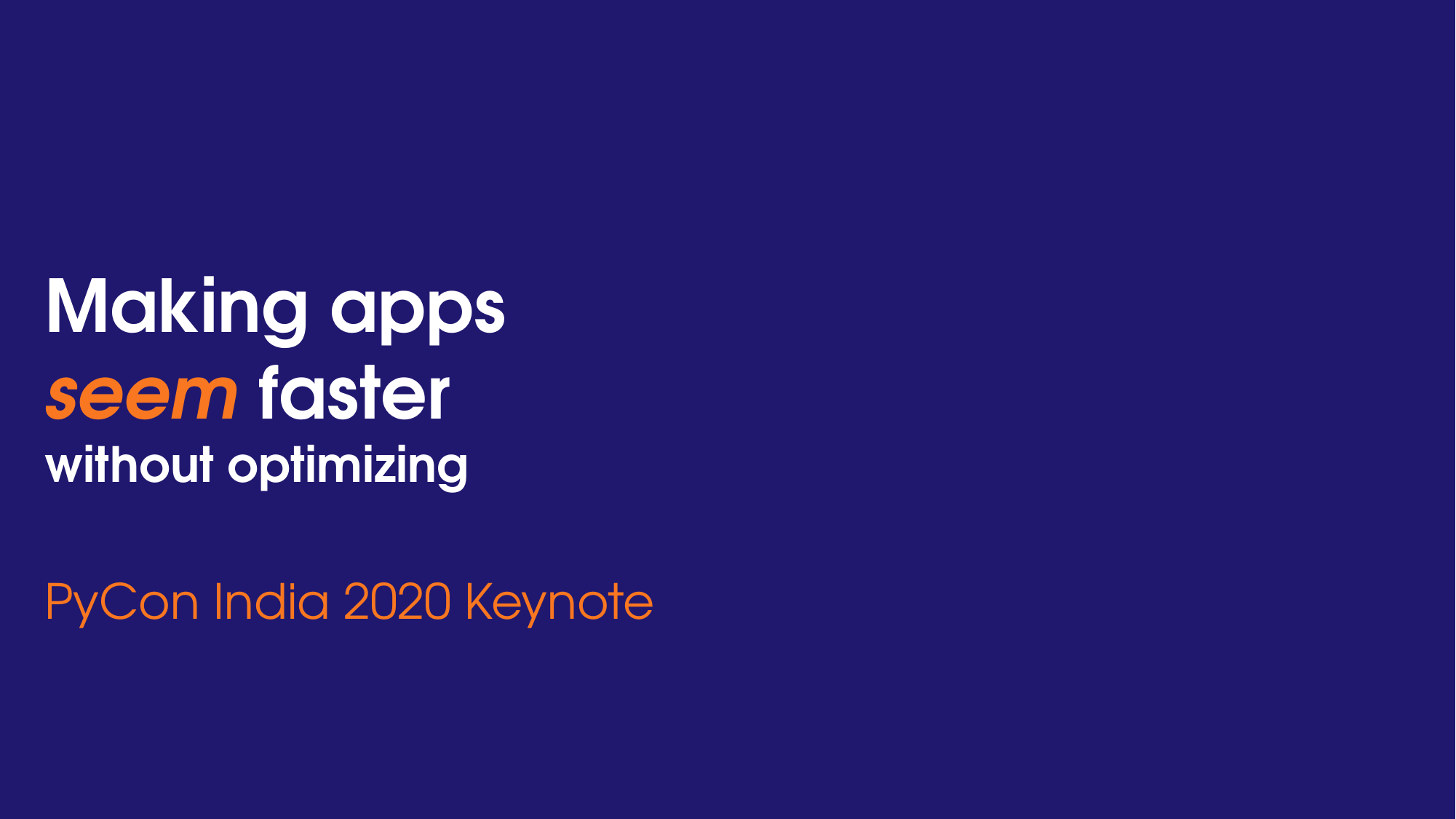

👍👎
# Making apps seem faster without optimizing
PyCon India 2020 Keynote